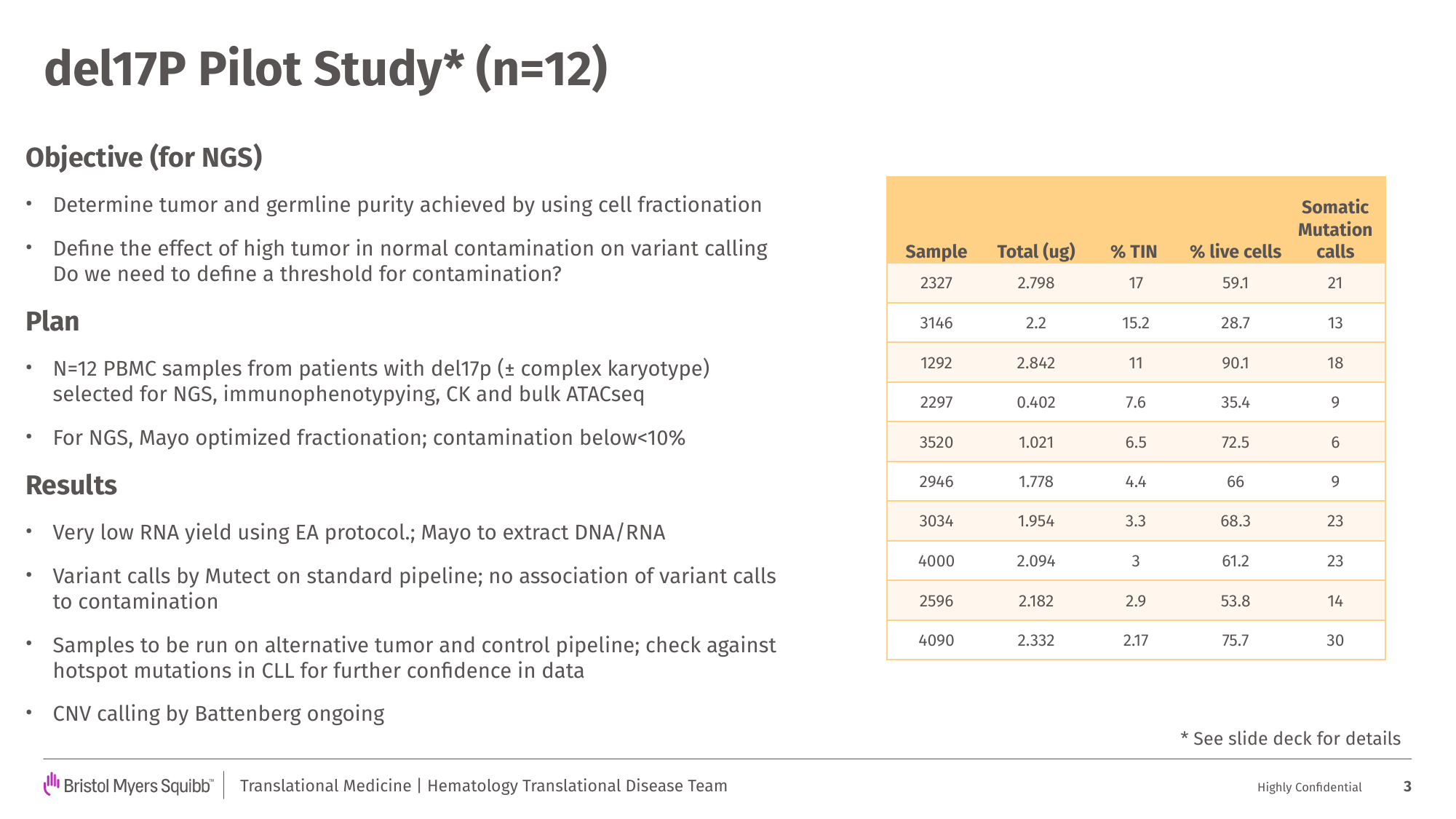

# del17P Pilot Study* (n=12)
Objective (for NGS)
Determine tumor and germline purity achieved by using cell fractionation
Define the effect of high tumor in normal contamination on variant calling Do we need to define a threshold for contamination?
Plan
N=12 PBMC samples from patients with del17p (± complex karyotype) selected for NGS, immunophenotypying, CK and bulk ATACseq
For NGS, Mayo optimized fractionation; contamination below<10%
Results
Very low RNA yield using EA protocol.; Mayo to extract DNA/RNA
Variant calls by Mutect on standard pipeline; no association of variant calls to contamination
Samples to be run on alternative tumor and control pipeline; check against hotspot mutations in CLL for further confidence in data
CNV calling by Battenberg ongoing
| Sample | Total (ug) | % TIN | % live cells | Somatic Mutation calls |
| --- | --- | --- | --- | --- |
| 2327 | 2.798 | 17 | 59.1 | 21 |
| 3146 | 2.2 | 15.2 | 28.7 | 13 |
| 1292 | 2.842 | 11 | 90.1 | 18 |
| 2297 | 0.402 | 7.6 | 35.4 | 9 |
| 3520 | 1.021 | 6.5 | 72.5 | 6 |
| 2946 | 1.778 | 4.4 | 66 | 9 |
| 3034 | 1.954 | 3.3 | 68.3 | 23 |
| 4000 | 2.094 | 3 | 61.2 | 23 |
| 2596 | 2.182 | 2.9 | 53.8 | 14 |
| 4090 | 2.332 | 2.17 | 75.7 | 30 |
* See slide deck for details
3